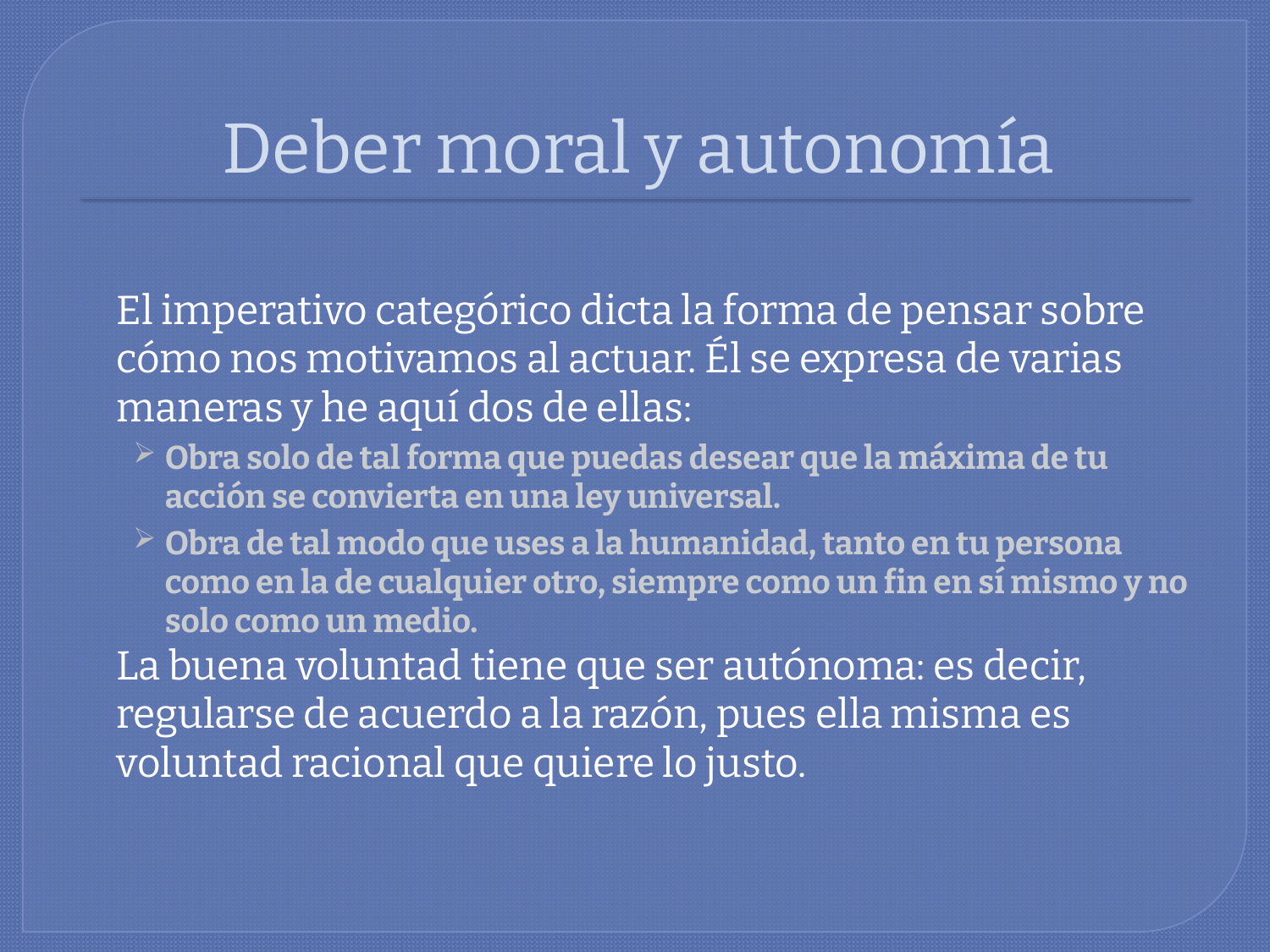

# Deber moral y autonomía

El imperativo categórico dicta la forma de pensar sobre cómo nos motivamos al actuar. Él se expresa de varias maneras y he aquí dos de ellas:
Obra solo de tal forma que puedas desear que la máxima de tu acción se convierta en una ley universal.
Obra de tal modo que uses a la humanidad, tanto en tu persona como en la de cualquier otro, siempre como un fin en sí mismo y no solo como un medio.
La buena voluntad tiene que ser autónoma: es decir, regularse de acuerdo a la razón, pues ella misma es voluntad racional que quiere lo justo.